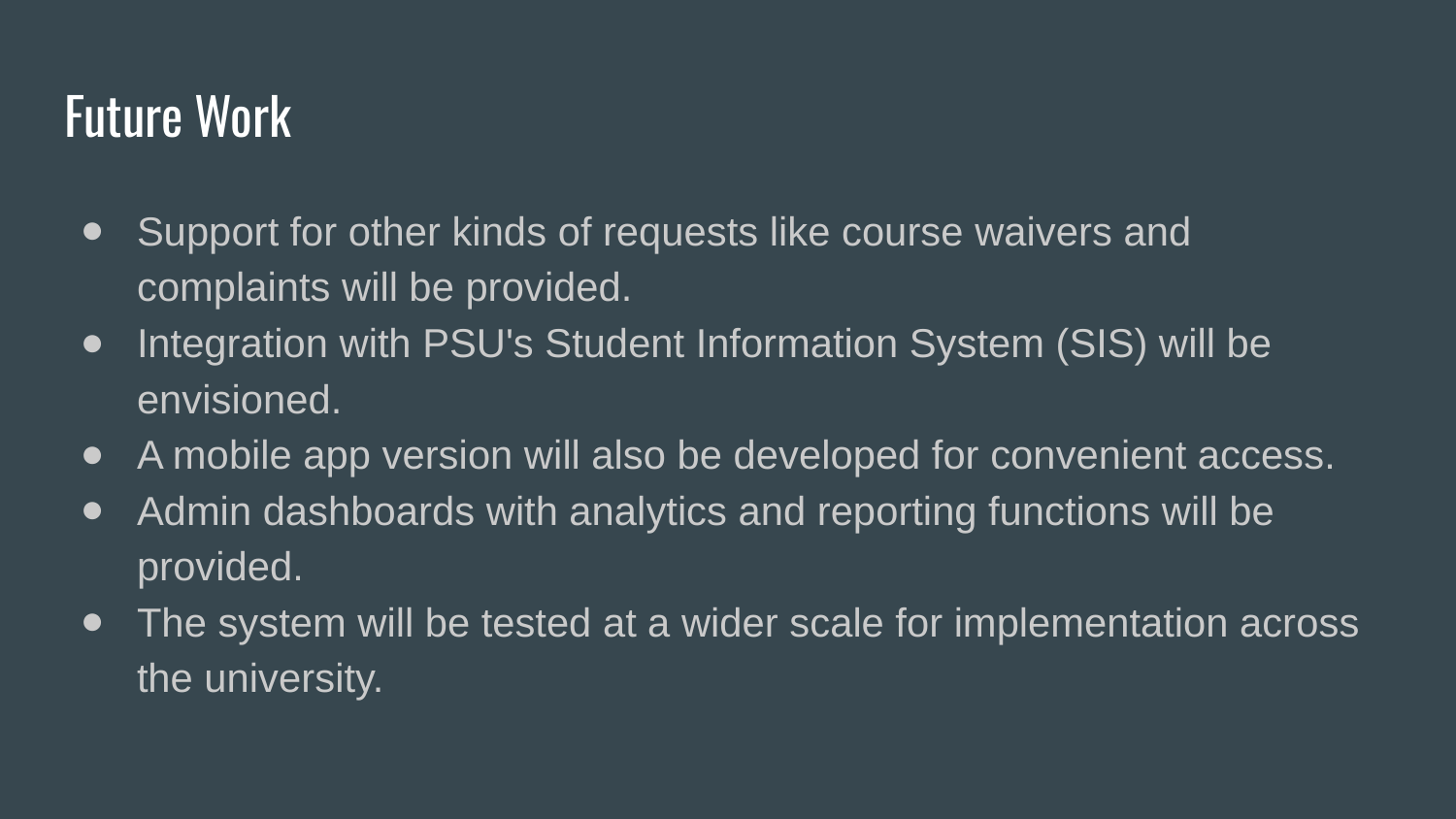

# Future Work
Support for other kinds of requests like course waivers and complaints will be provided.
Integration with PSU's Student Information System (SIS) will be envisioned.
A mobile app version will also be developed for convenient access.
Admin dashboards with analytics and reporting functions will be provided.
The system will be tested at a wider scale for implementation across the university.